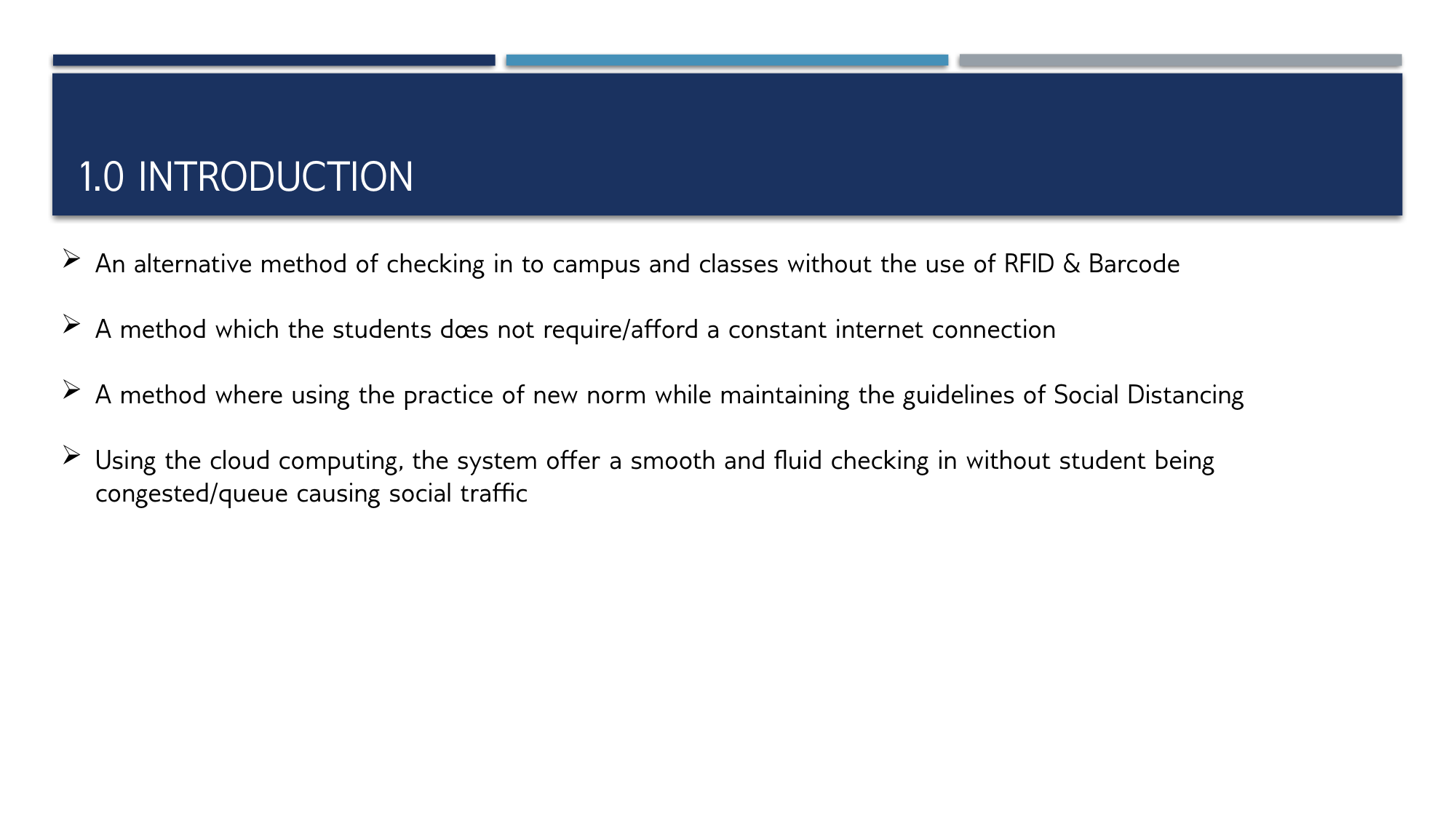

# 1.0 INTRODUCTION
An alternative method of checking in to campus and classes without the use of RFID & Barcode

A method which the students does not require/afford a constant internet connection

A method where using the practice of new norm while maintaining the guidelines of Social Distancing

Using the cloud computing, the system offer a smooth and fluid checking in without student being congested/queue causing social traffic